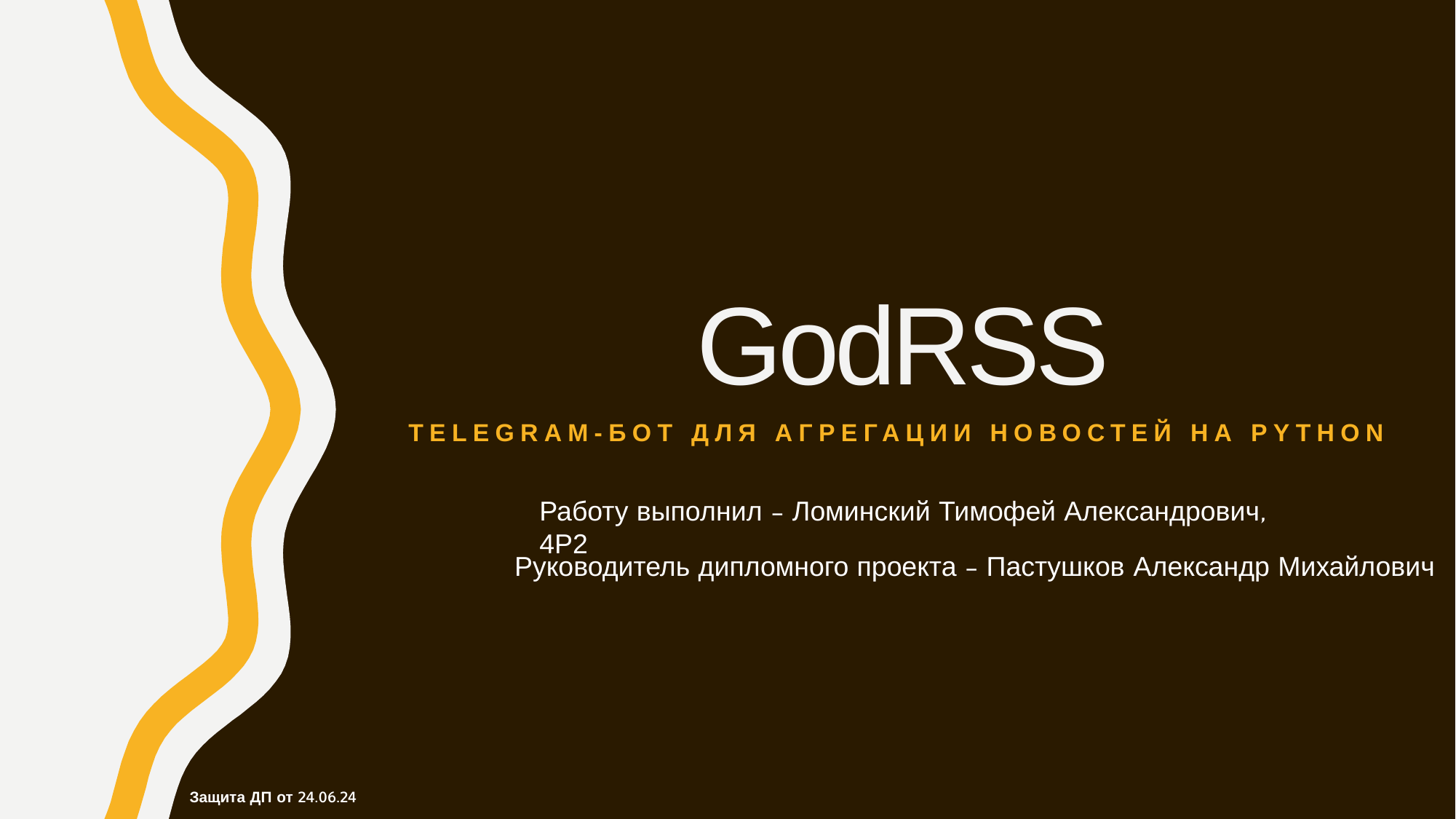

# GodRSS
Telegram-бот для агрегации новостей на python
Работу выполнил – Ломинский Тимофей Александрович, 4Р2
Руководитель дипломного проекта – Пастушков Александр Михайлович
Защита ДП от 24.06.24